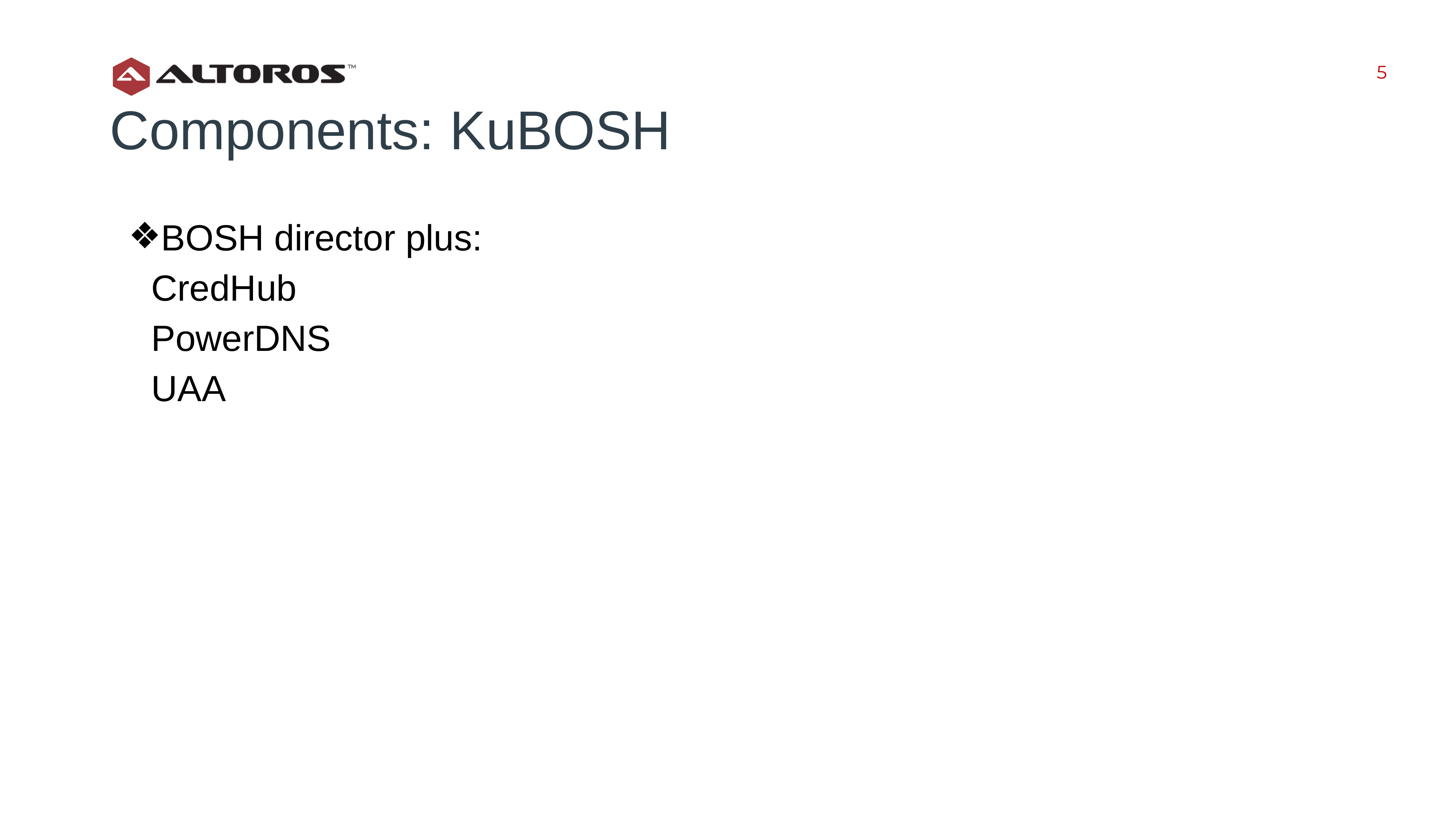

5
5
Components: KuBOSH
BOSH director plus:
CredHub
PowerDNS
UAA